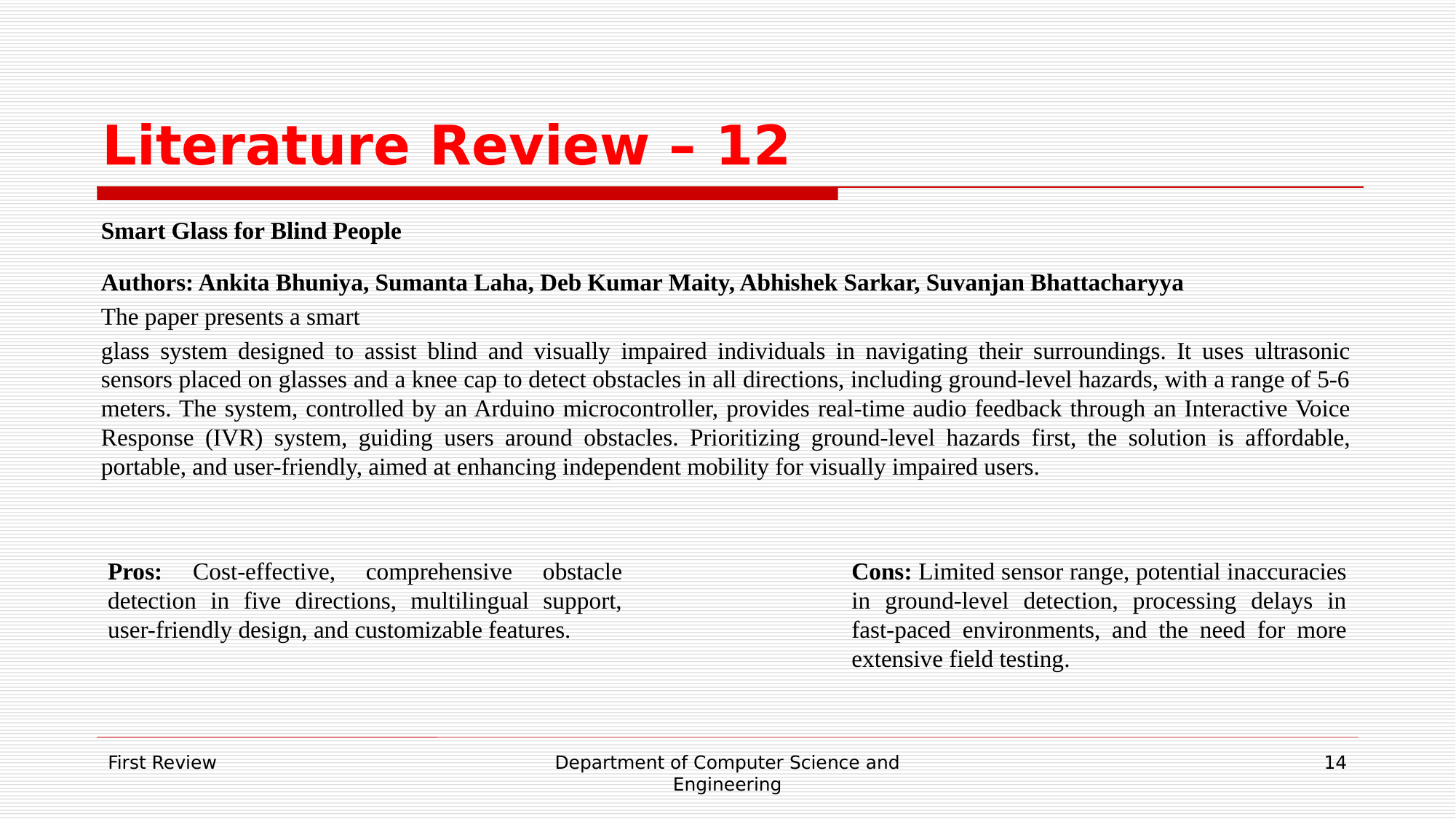

# Literature Review – 12
Smart Glass for Blind People
Authors: Ankita Bhuniya, Sumanta Laha, Deb Kumar Maity, Abhishek Sarkar, Suvanjan Bhattacharyya
The paper presents a smart
glass system designed to assist blind and visually impaired individuals in navigating their surroundings. It uses ultrasonic sensors placed on glasses and a knee cap to detect obstacles in all directions, including ground-level hazards, with a range of 5-6 meters. The system, controlled by an Arduino microcontroller, provides real-time audio feedback through an Interactive Voice Response (IVR) system, guiding users around obstacles. Prioritizing ground-level hazards first, the solution is affordable, portable, and user-friendly, aimed at enhancing independent mobility for visually impaired users.
Cons: Limited sensor range, potential inaccuracies in ground-level detection, processing delays in fast-paced environments, and the need for more extensive field testing.
Pros: Cost-effective, comprehensive obstacle detection in five directions, multilingual support, user-friendly design, and customizable features.
First Review
Department of Computer Science and Engineering
14